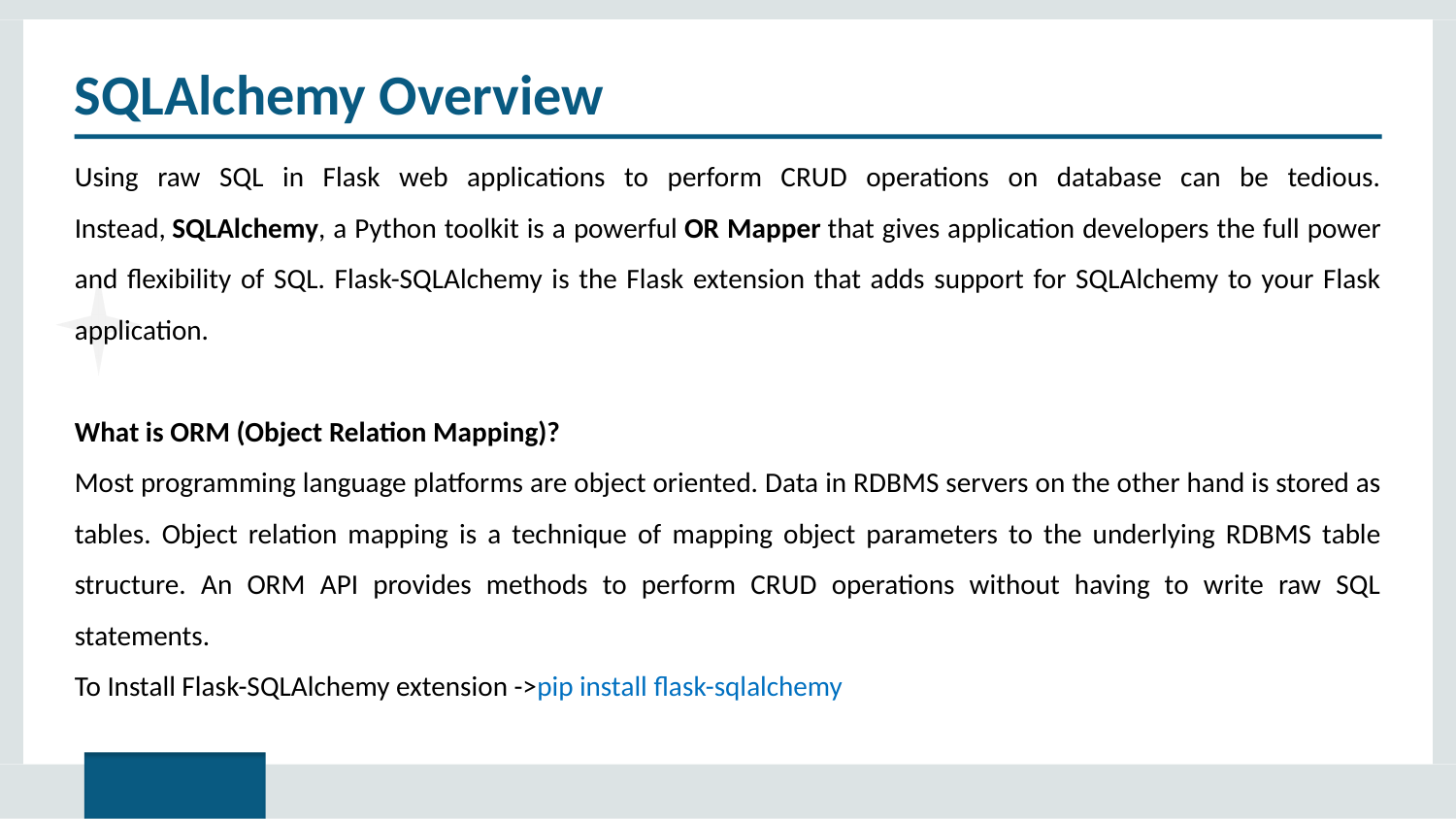

# SQLAlchemy Overview

Using raw SQL in Flask web applications to perform CRUD operations on database can be tedious. Instead, SQLAlchemy, a Python toolkit is a powerful OR Mapper that gives application developers the full power and flexibility of SQL. Flask-SQLAlchemy is the Flask extension that adds support for SQLAlchemy to your Flask application.

What is ORM (Object Relation Mapping)?
Most programming language platforms are object oriented. Data in RDBMS servers on the other hand is stored as tables. Object relation mapping is a technique of mapping object parameters to the underlying RDBMS table structure. An ORM API provides methods to perform CRUD operations without having to write raw SQL statements.
To Install Flask-SQLAlchemy extension ->pip install flask-sqlalchemy